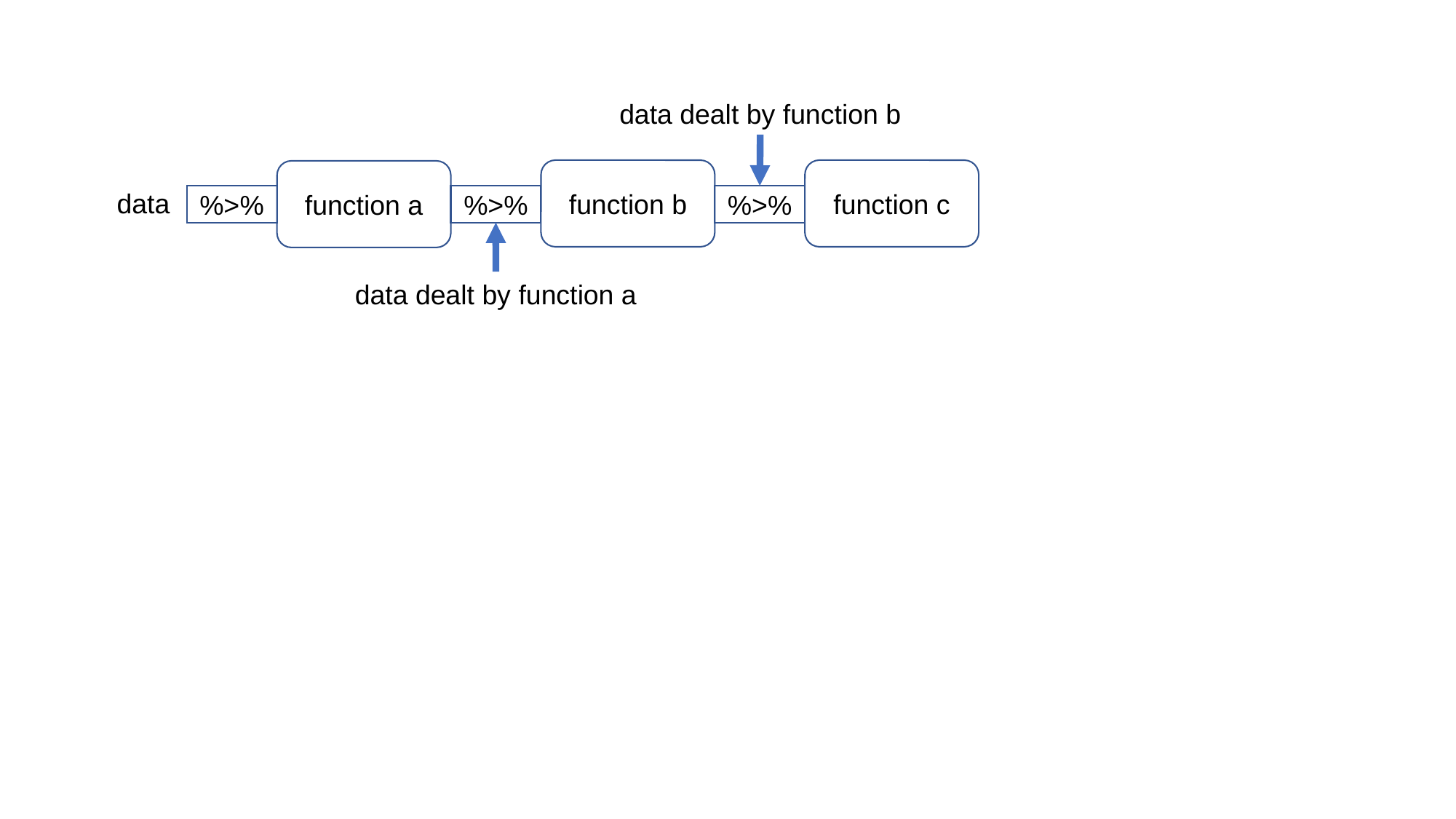

data dealt by function b
function b
function c
function a
data
%>%
%>%
%>%
data dealt by function a